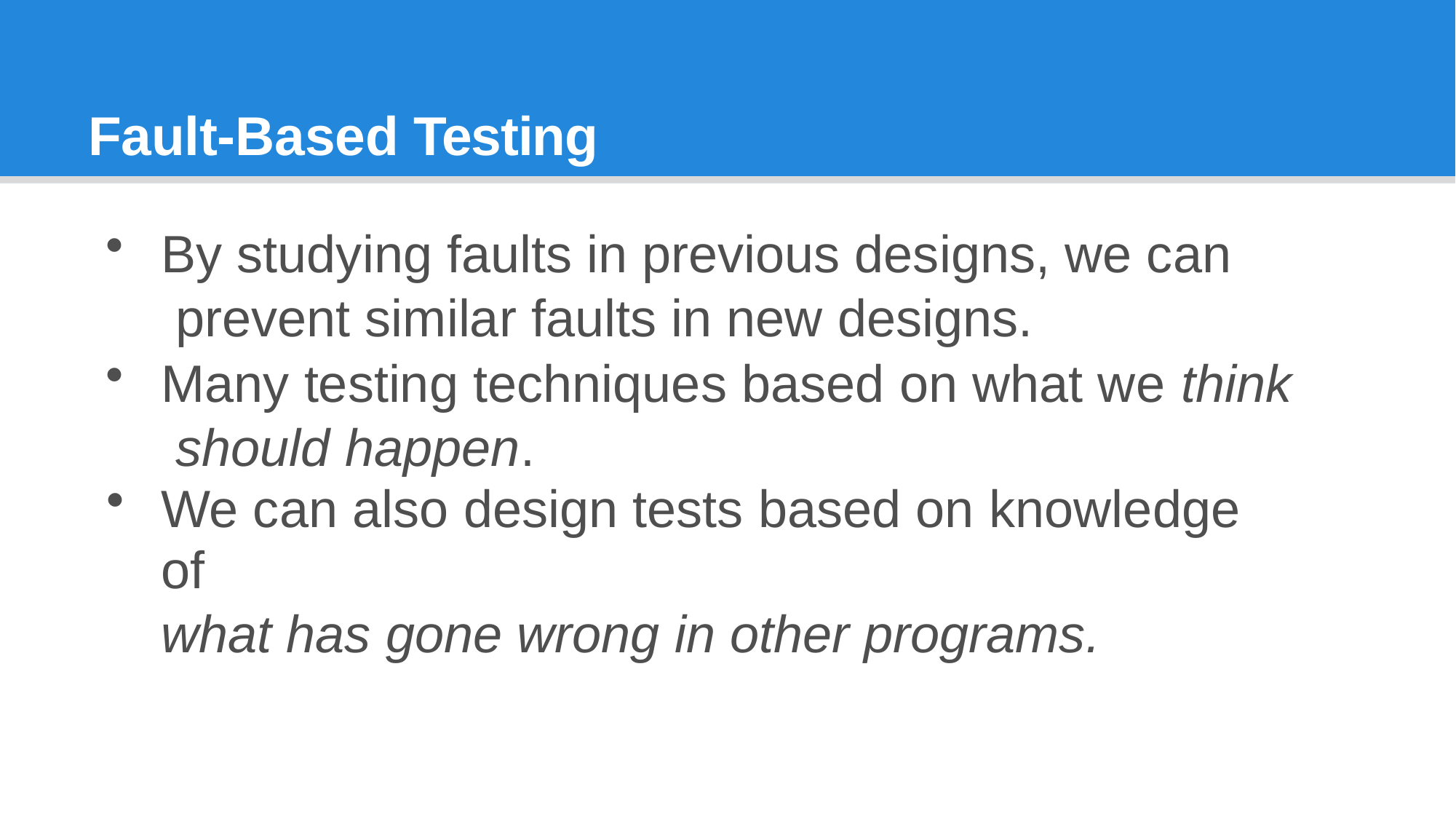

# Fault-Based Testing
By studying faults in previous designs, we can  prevent similar faults in new designs.
Many testing techniques based on what we think  should happen.
We can also design tests based on knowledge of
what has gone wrong in other programs.
2